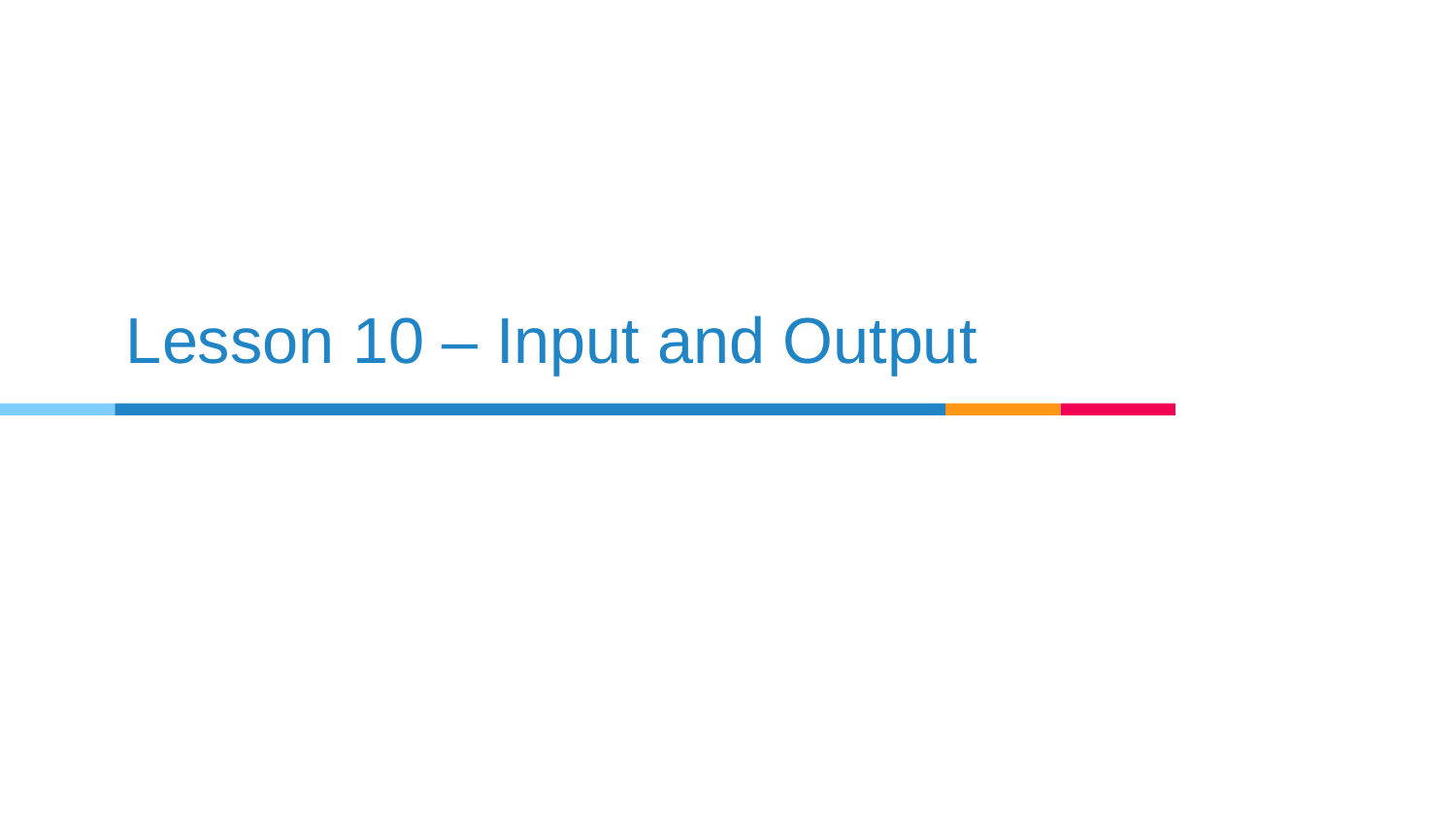

# Lesson 10 – Input and Output